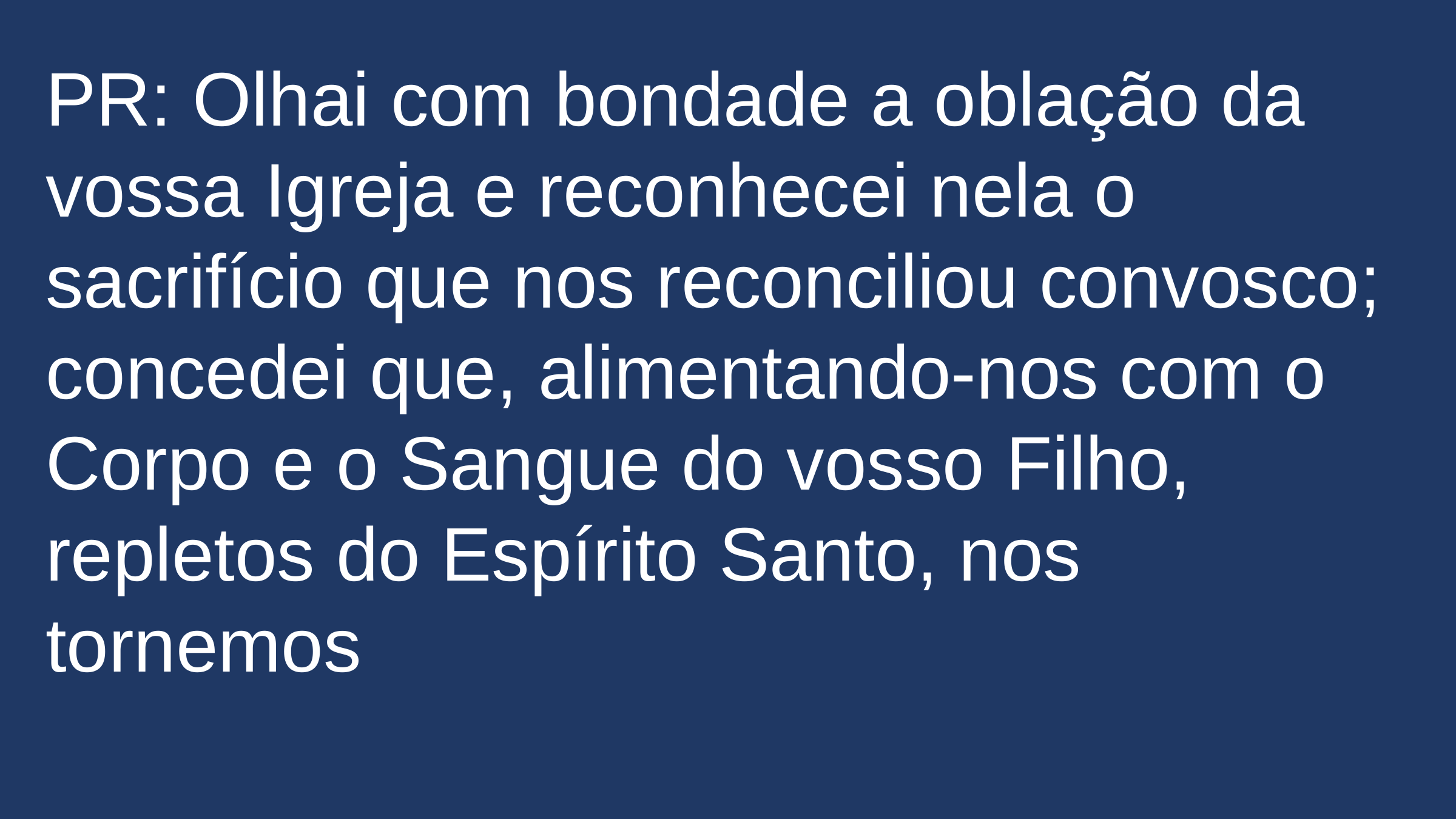

PR: Olhai com bondade a oblação da vossa Igreja e reconhecei nela o sacrifício que nos reconciliou convosco; concedei que, alimentando-nos com o Corpo e o Sangue do vosso Filho, repletos do Espírito Santo, nos tornemos